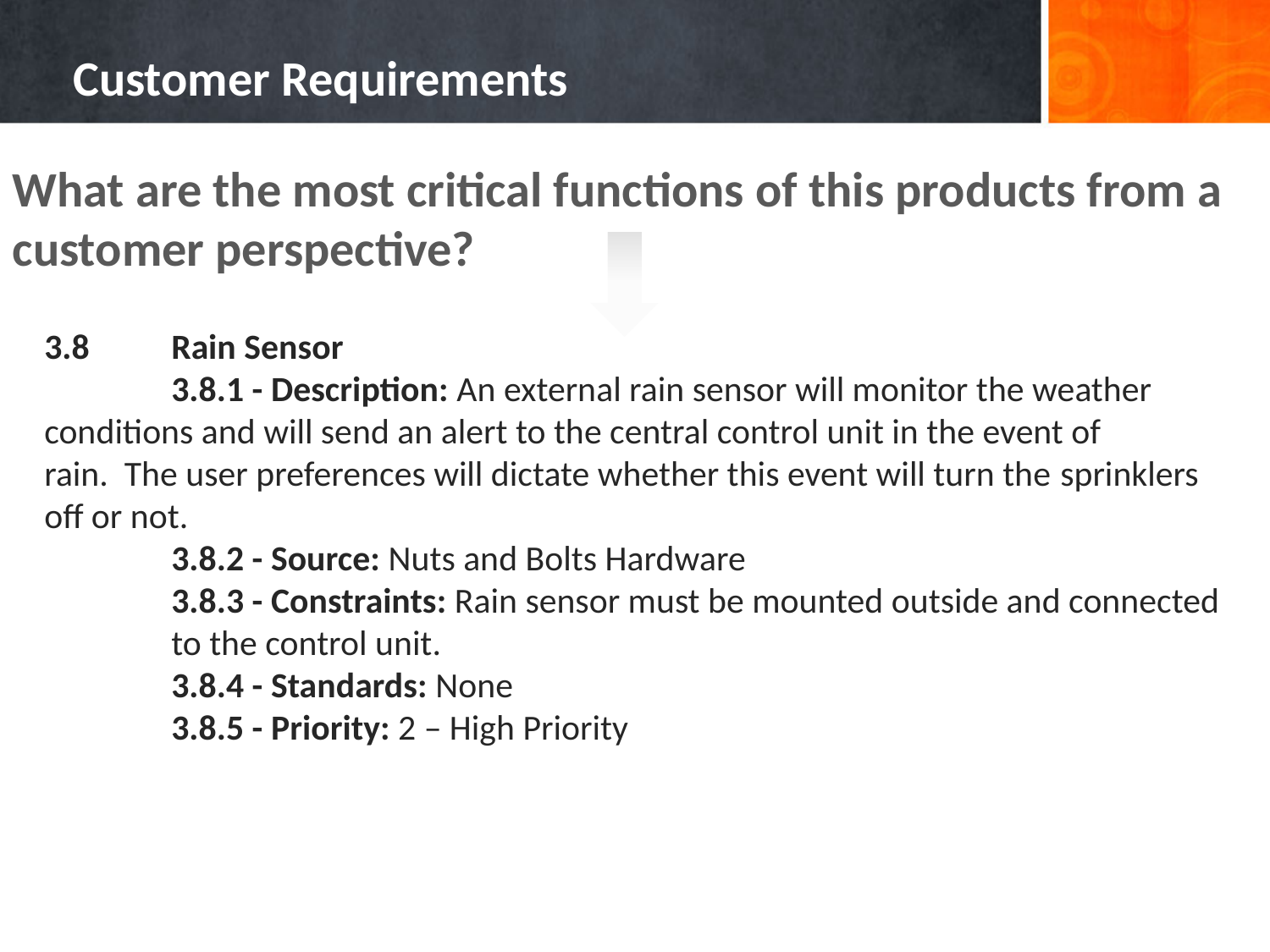

# Customer Requirements
What are the most critical functions of this products from a customer perspective?

3.8	Rain Sensor
	3.8.1 - Description: An external rain sensor will monitor the weather 	conditions and will send an alert to the central control unit in the event of 	rain.  The user preferences will dictate whether this event will turn the 	sprinklers off or not.
	3.8.2 - Source: Nuts and Bolts Hardware
	3.8.3 - Constraints: Rain sensor must be mounted outside and connected 	to the control unit.
	3.8.4 - Standards: None
	3.8.5 - Priority: 2 – High Priority